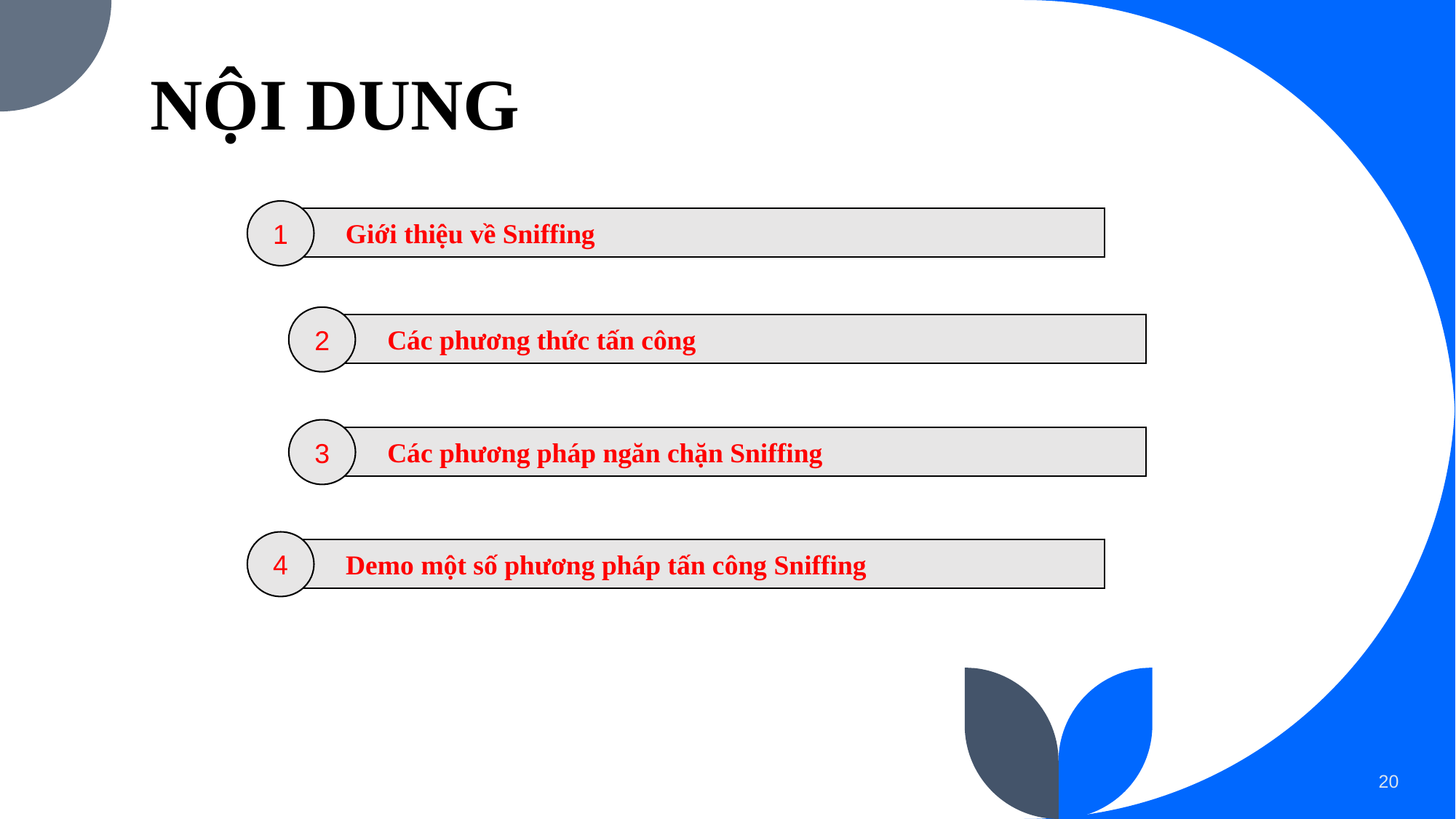

# NỘI DUNG
1
Giới thiệu về Sniffing
2
Các phương thức tấn công
3
Các phương pháp ngăn chặn Sniffing
4
Demo một số phương pháp tấn công Sniffing
20